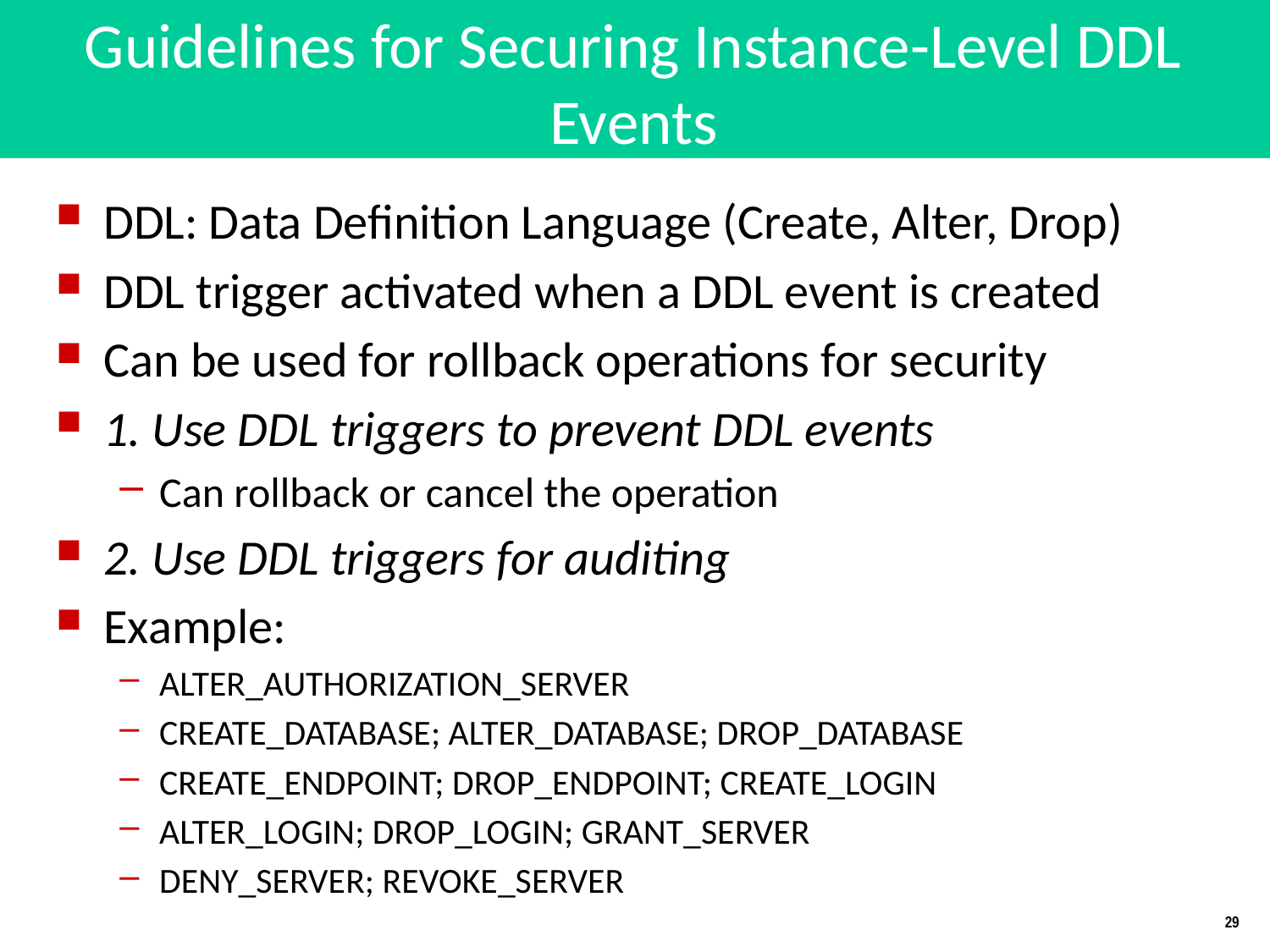

# Guidelines for Securing Instance-Level DDL Events
DDL: Data Definition Language (Create, Alter, Drop)
DDL trigger activated when a DDL event is created
Can be used for rollback operations for security
1. Use DDL triggers to prevent DDL events
Can rollback or cancel the operation
2. Use DDL triggers for auditing
Example:
ALTER_AUTHORIZATION_SERVER
CREATE_DATABASE; ALTER_DATABASE; DROP_DATABASE
CREATE_ENDPOINT; DROP_ENDPOINT; CREATE_LOGIN
ALTER_LOGIN; DROP_LOGIN; GRANT_SERVER
DENY_SERVER; REVOKE_SERVER